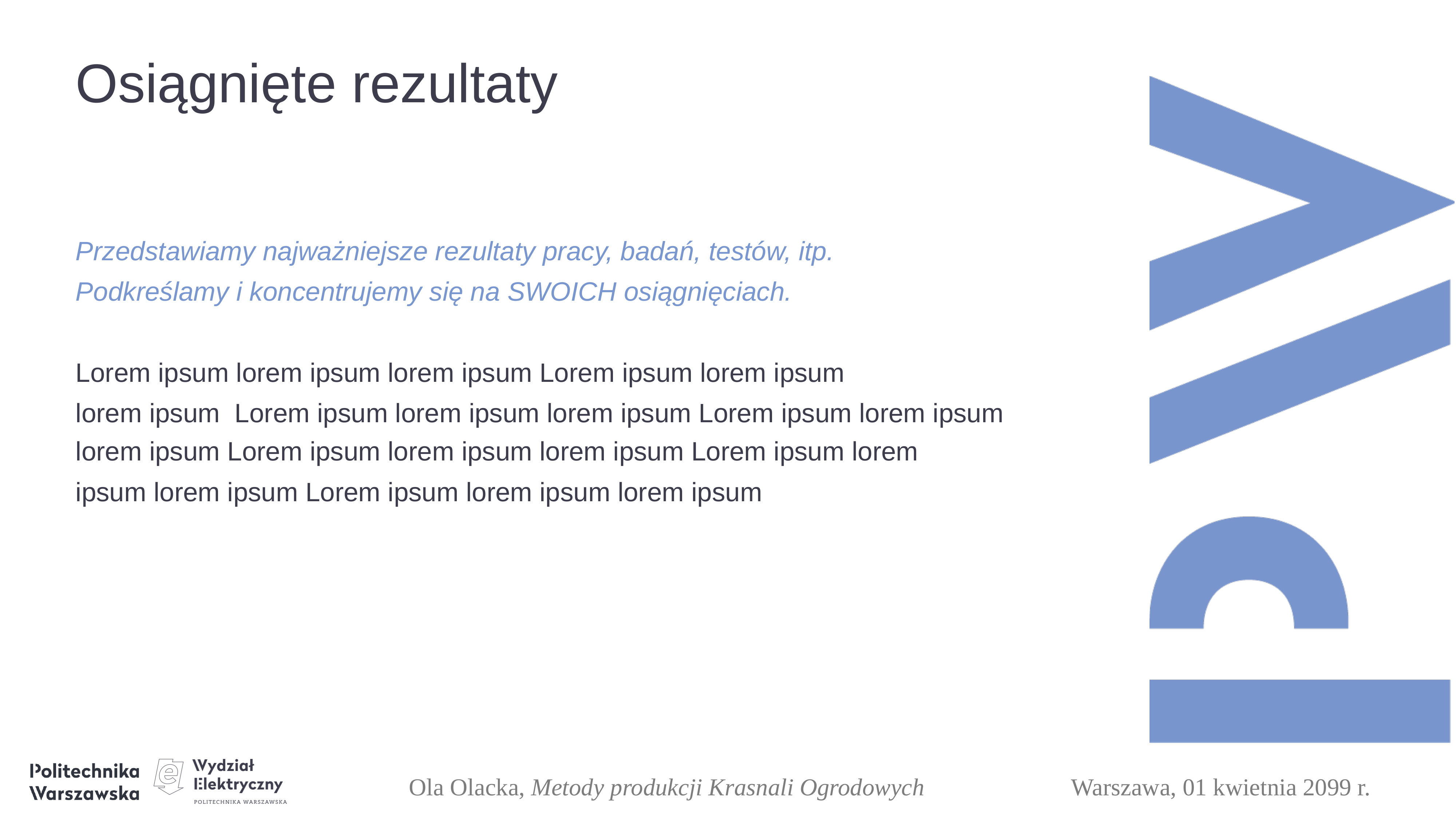

Osiągnięte rezultaty
8
Przedstawiamy najważniejsze rezultaty pracy, badań, testów, itp.
Podkreślamy i koncentrujemy się na SWOICH osiągnięciach.

Lorem ipsum lorem ipsum lorem ipsum Lorem ipsum lorem ipsum
lorem ipsum  Lorem ipsum lorem ipsum lorem ipsum Lorem ipsum lorem ipsum lorem ipsum Lorem ipsum lorem ipsum lorem ipsum Lorem ipsum lorem
ipsum lorem ipsum Lorem ipsum lorem ipsum lorem ipsum